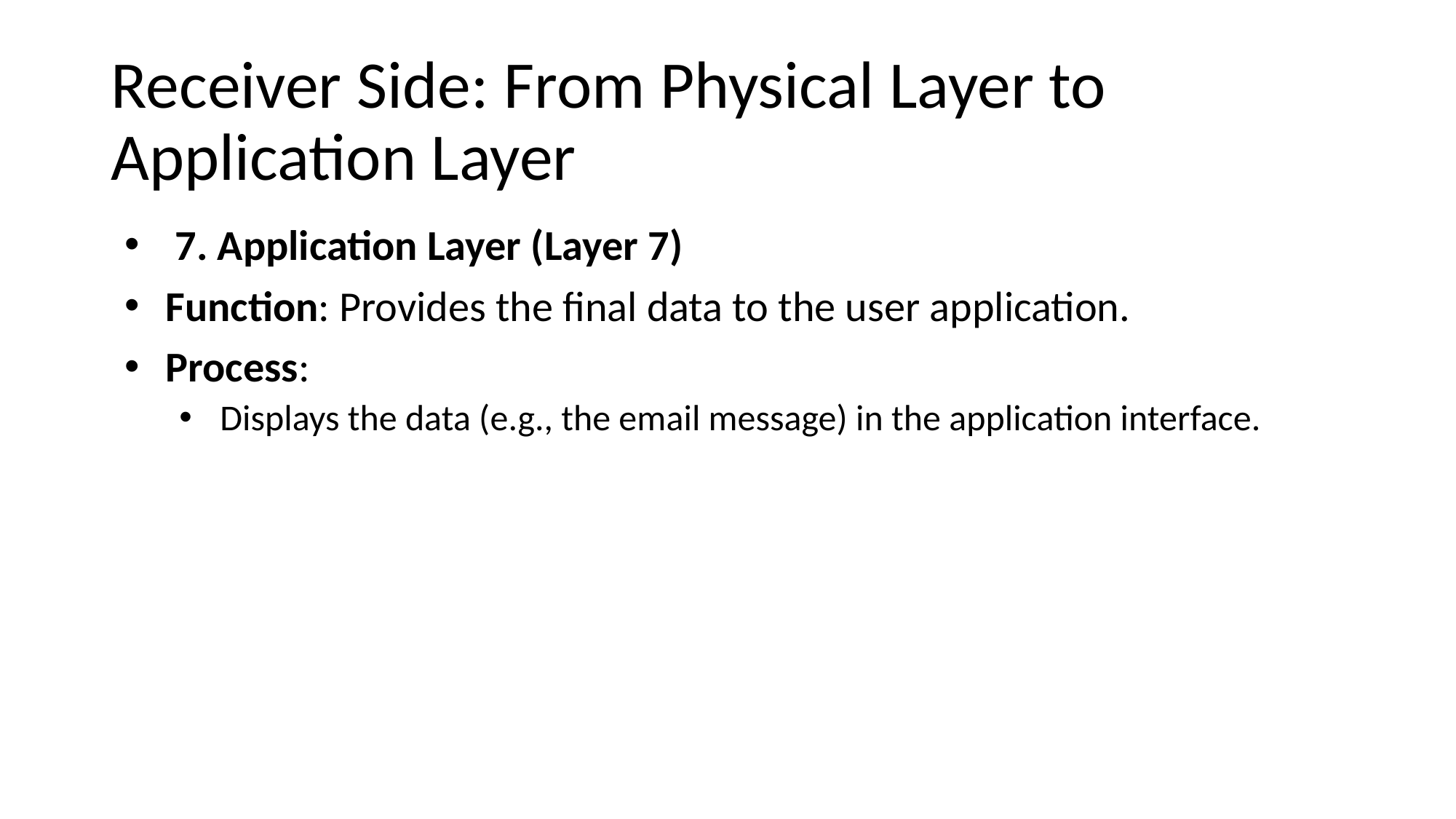

# Receiver Side: From Physical Layer to Application Layer
 7. Application Layer (Layer 7)
Function: Provides the final data to the user application.
Process:
Displays the data (e.g., the email message) in the application interface.